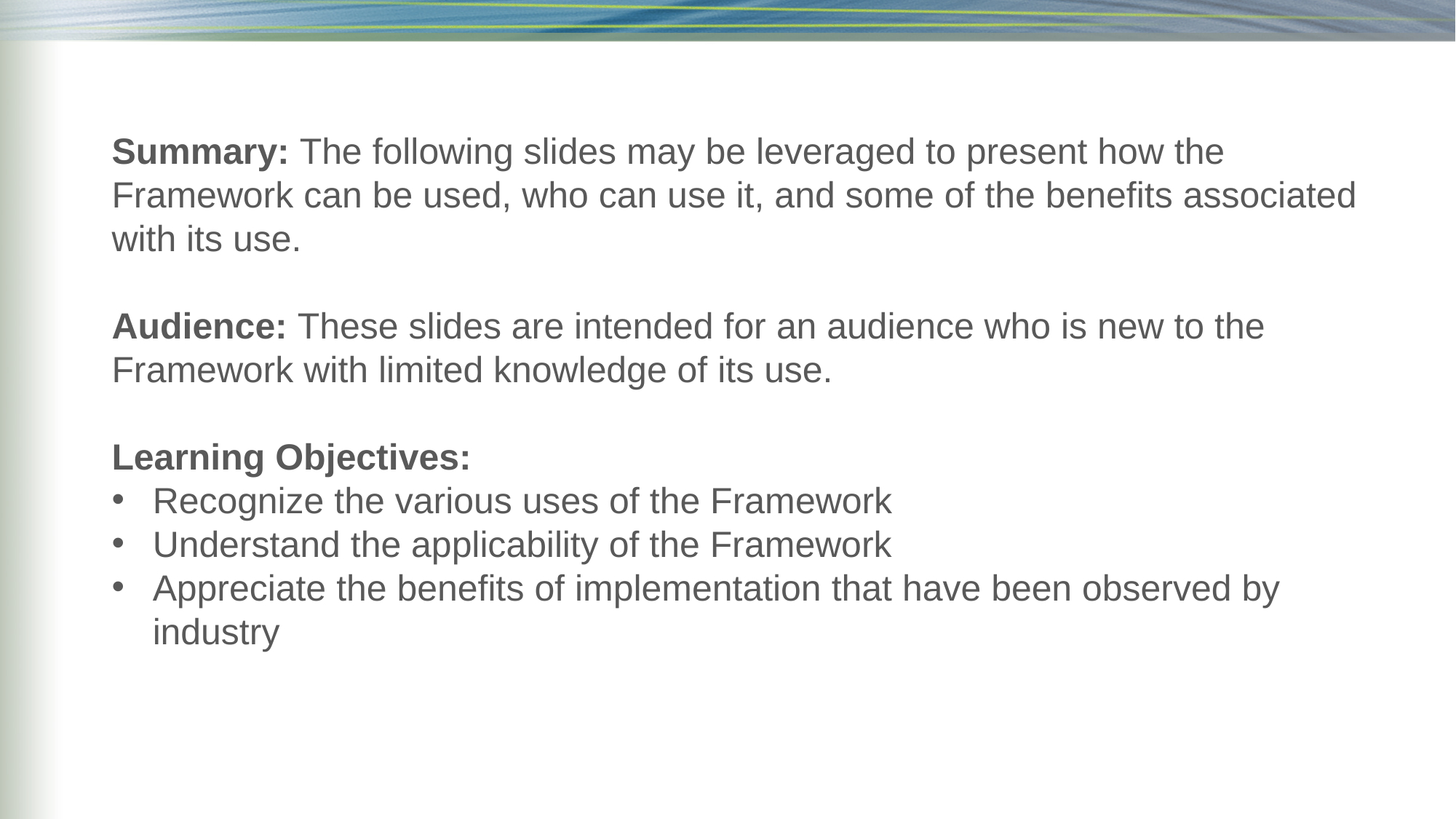

Summary: The following slides may be leveraged to present how the Framework can be used, who can use it, and some of the benefits associated with its use.
Audience: These slides are intended for an audience who is new to the Framework with limited knowledge of its use.
Learning Objectives:
Recognize the various uses of the Framework
Understand the applicability of the Framework
Appreciate the benefits of implementation that have been observed by industry